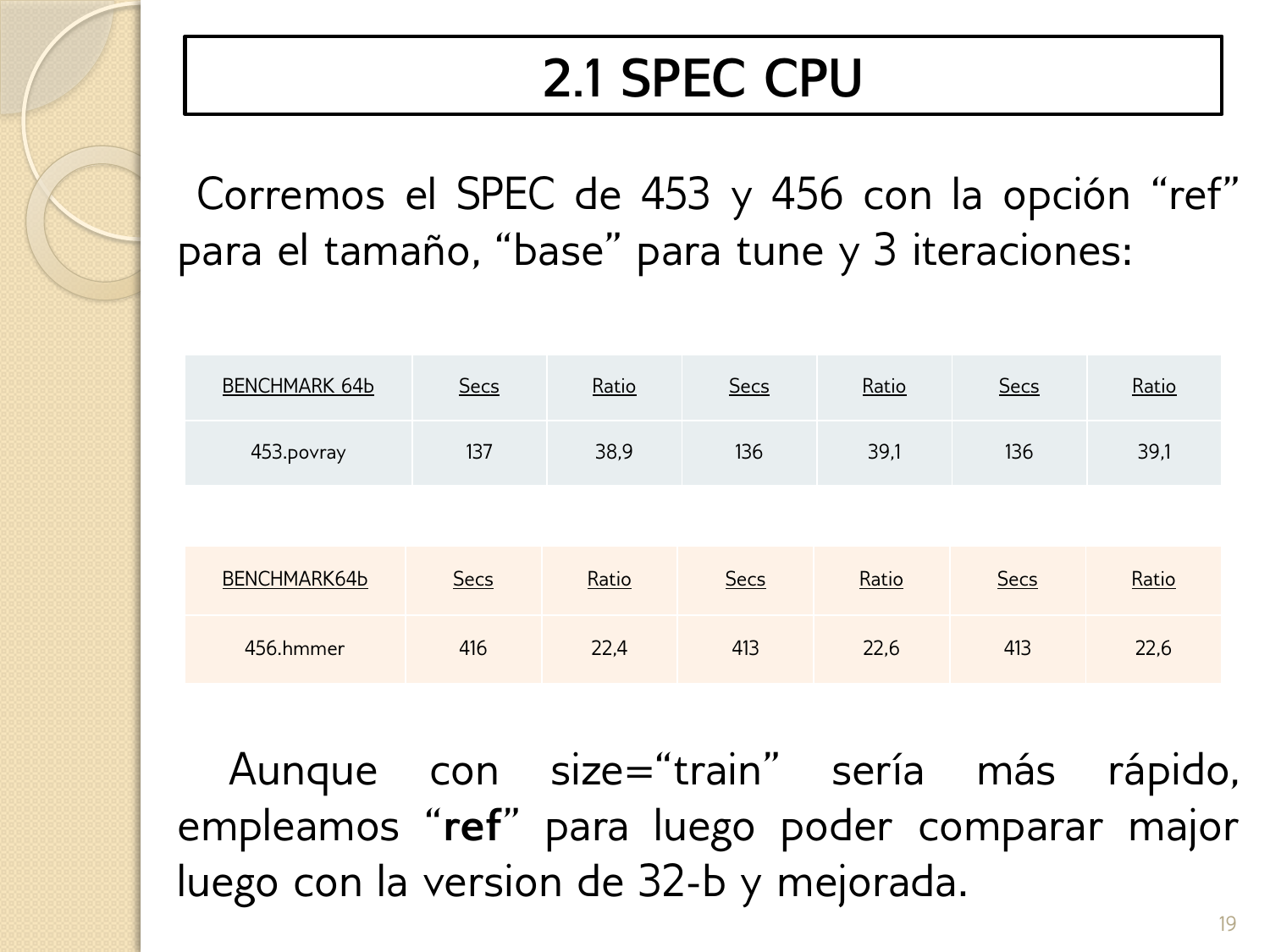

# 2.1 SPEC CPU
 Corremos el SPEC de 453 y 456 con la opción “ref” para el tamaño, “base” para tune y 3 iteraciones:

 Aunque con size=“train” sería más rápido, empleamos “ref” para luego poder comparar major luego con la version de 32-b y mejorada.

| BENCHMARK 64b | Secs | Ratio | Secs | Ratio | Secs | Ratio |
| --- | --- | --- | --- | --- | --- | --- |
| 453.povray | 137 | 38,9 | 136 | 39,1 | 136 | 39,1 |
| BENCHMARK64b | Secs | Ratio | Secs | Ratio | Secs | Ratio |
| --- | --- | --- | --- | --- | --- | --- |
| 456.hmmer | 416 | 22,4 | 413 | 22,6 | 413 | 22,6 |
19